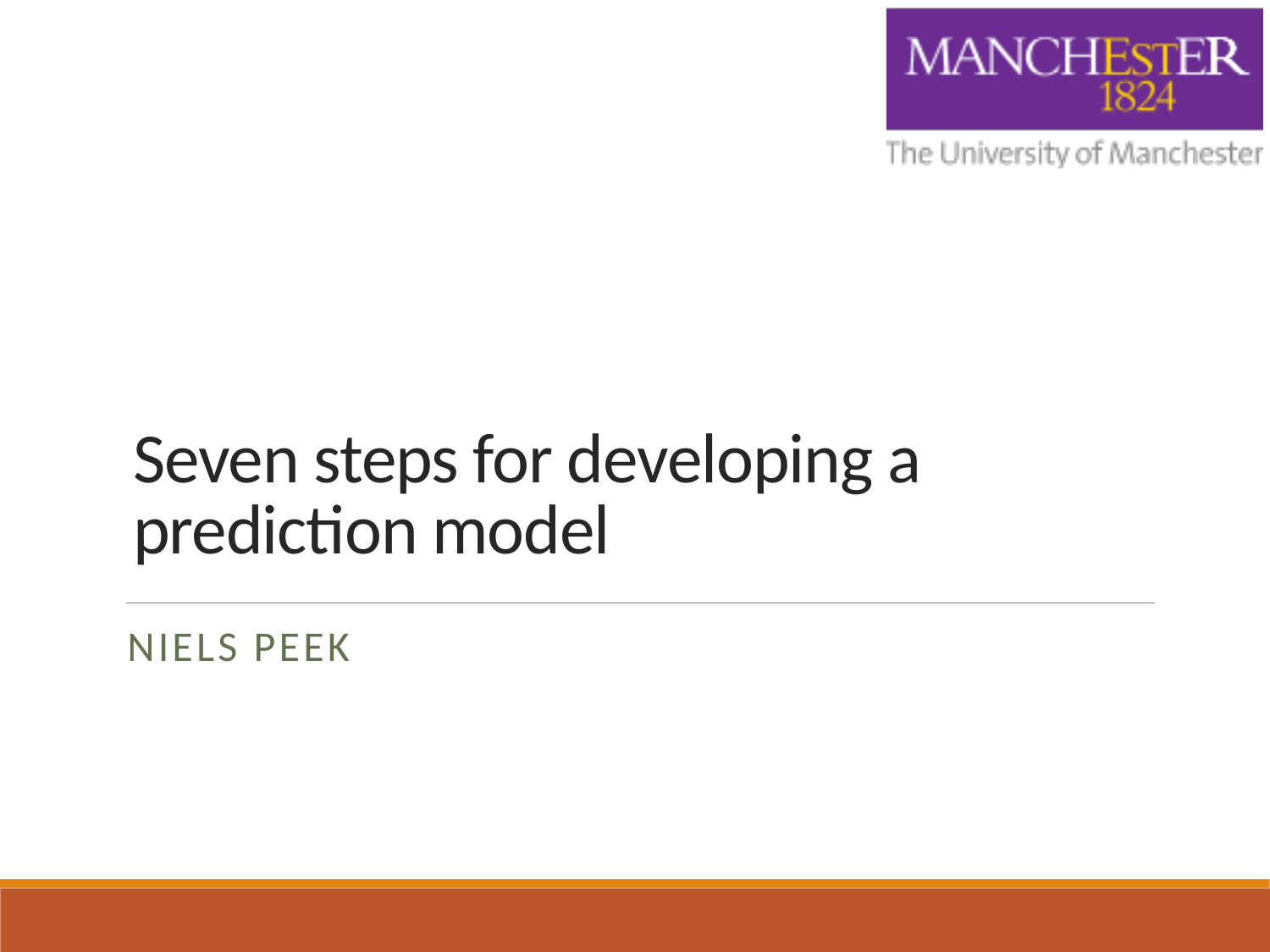

# Seven steps for developing a prediction model
Niels Peek